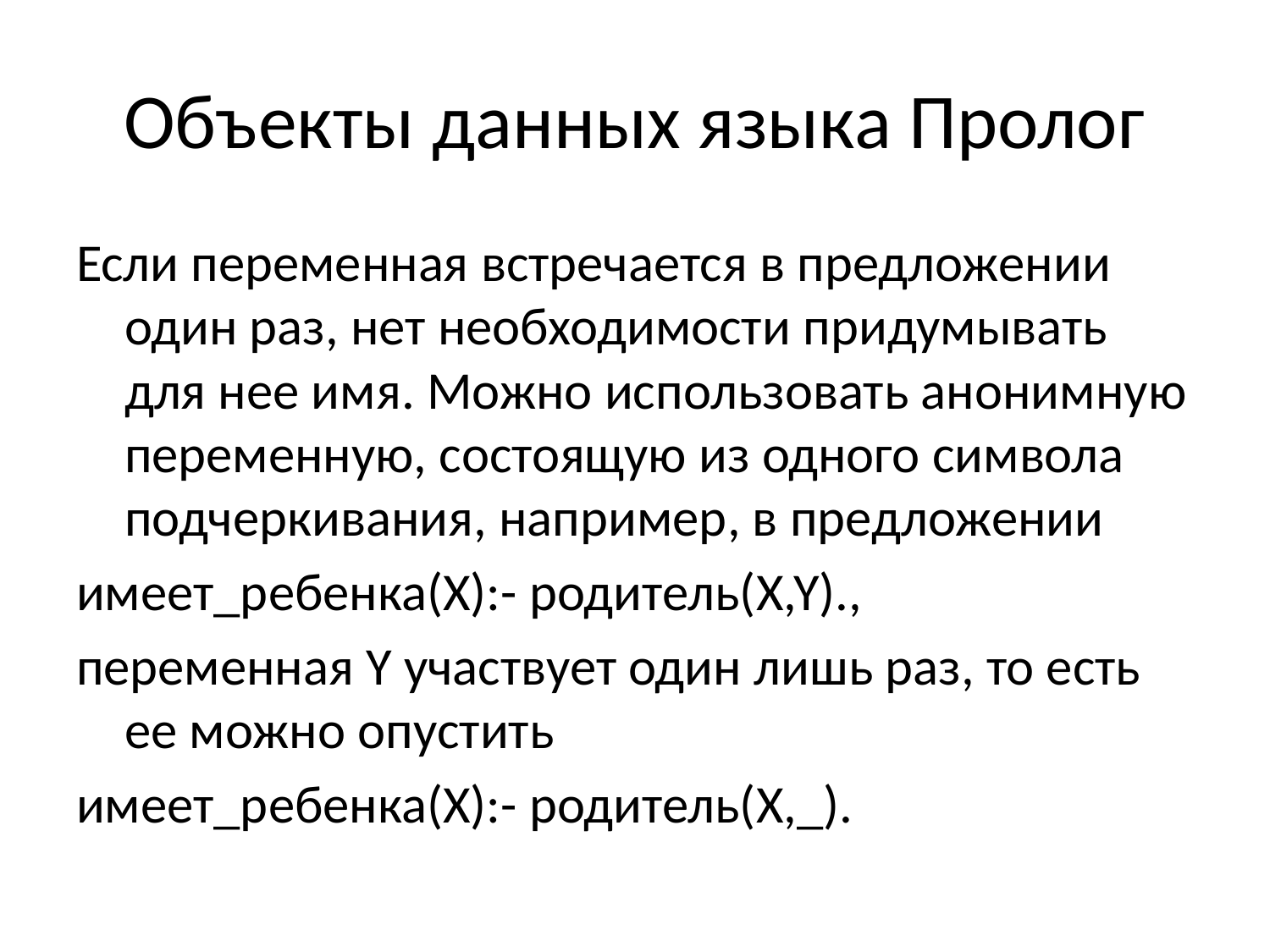

# Объекты данных языка Пролог
Если переменная встречается в предложении один раз, нет необходимости придумывать для нее имя. Можно использовать анонимную переменную, состоящую из одного символа подчеркивания, например, в предложении
имеет_ребенка(Х):- родитель(X,Y).,
переменная Y участвует один лишь раз, то есть ее можно опустить
имеет_ребенка(Х):- родитель(X,_).